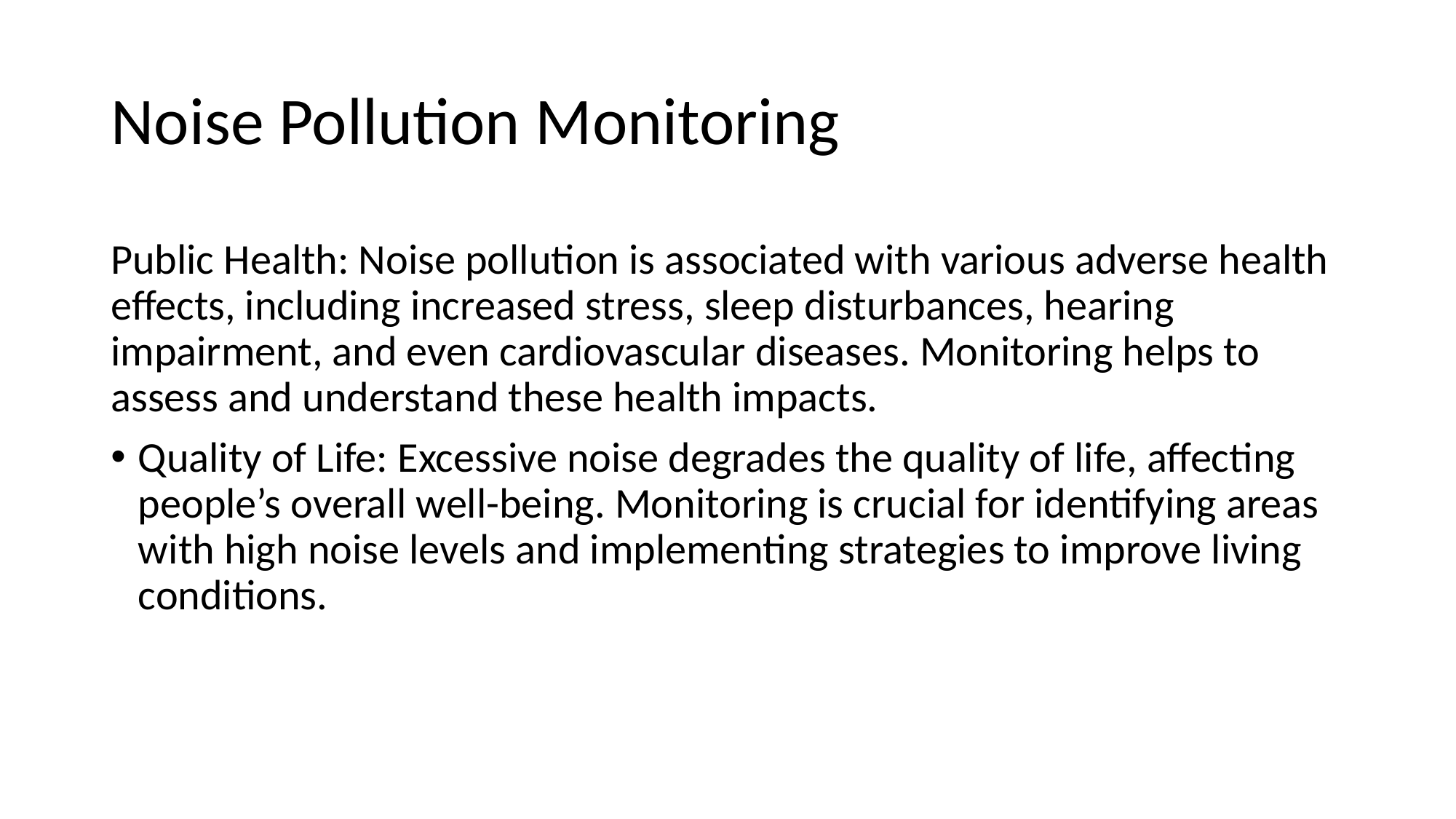

# Noise Pollution Monitoring
Public Health: Noise pollution is associated with various adverse health effects, including increased stress, sleep disturbances, hearing impairment, and even cardiovascular diseases. Monitoring helps to assess and understand these health impacts.
Quality of Life: Excessive noise degrades the quality of life, affecting people’s overall well-being. Monitoring is crucial for identifying areas with high noise levels and implementing strategies to improve living conditions.